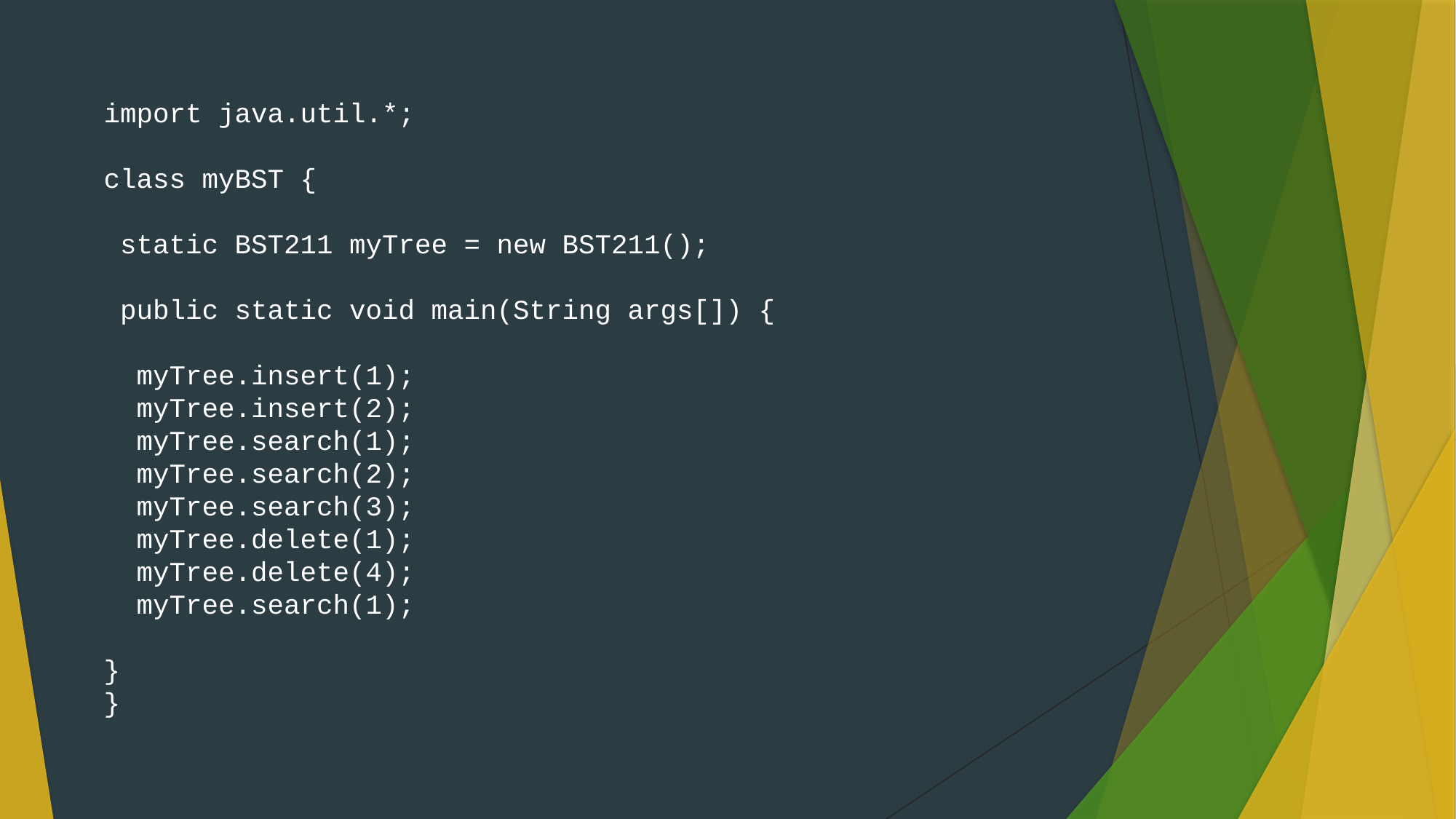

import java.util.*;
class myBST {
 static BST211 myTree = new BST211();
 public static void main(String args[]) {
  myTree.insert(1);
  myTree.insert(2);
  myTree.search(1);
  myTree.search(2);
  myTree.search(3);
  myTree.delete(1);
  myTree.delete(4);
  myTree.search(1);
}
}